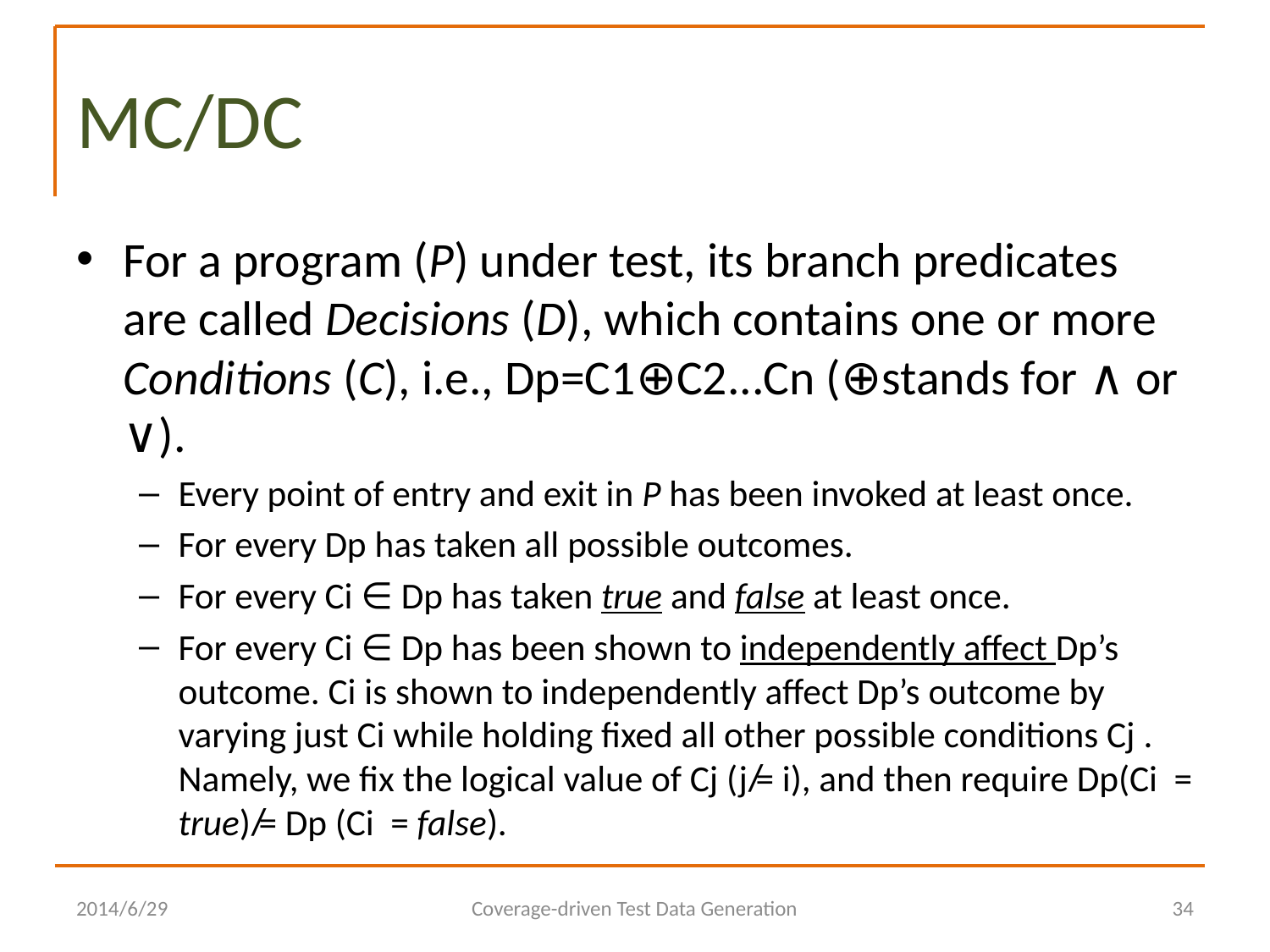

# MC/DC
For a program (P) under test, its branch predicates are called Decisions (D), which contains one or more Conditions (C), i.e., Dp=C1⊕C2...Cn (⊕stands for ∧ or ∨).
Every point of entry and exit in P has been invoked at least once.
For every Dp has taken all possible outcomes.
For every Ci ∈ Dp has taken true and false at least once.
For every Ci ∈ Dp has been shown to independently affect Dp’s outcome. Ci is shown to independently affect Dp’s outcome by varying just Ci while holding fixed all other possible conditions Cj . Namely, we fix the logical value of Cj (j ̸= i), and then require Dp(Ci  = true) ̸= Dp (Ci  = false).
2014/6/29
Coverage-driven Test Data Generation
34